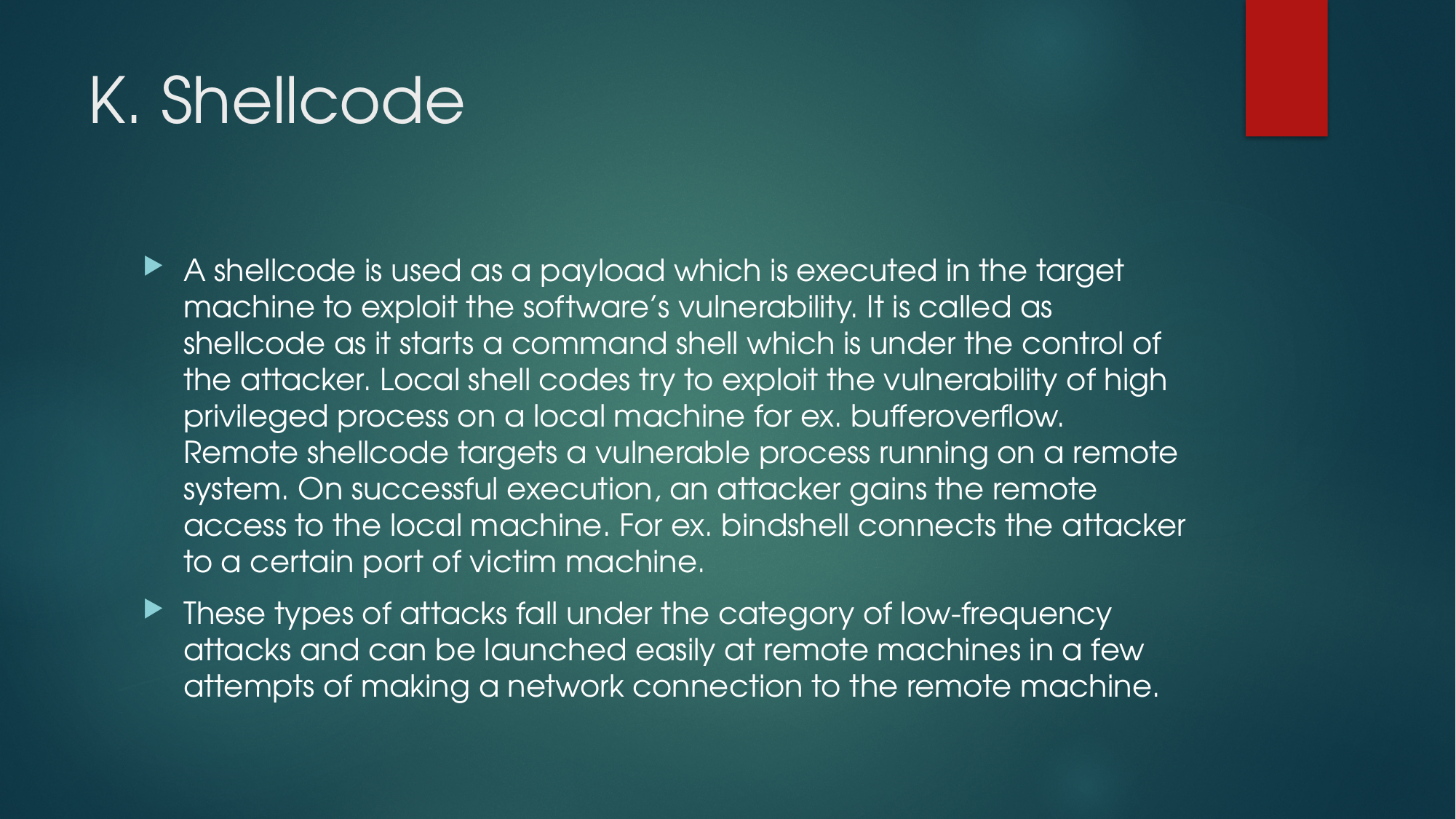

# K. Shellcode
A shellcode is used as a payload which is executed in the target machine to exploit the software’s vulnerability. It is called as shellcode as it starts a command shell which is under the control of the attacker. Local shell codes try to exploit the vulnerability of high privileged process on a local machine for ex. bufferoverflow. Remote shellcode targets a vulnerable process running on a remote system. On successful execution, an attacker gains the remote access to the local machine. For ex. bindshell connects the attacker to a certain port of victim machine.
These types of attacks fall under the category of low-frequency attacks and can be launched easily at remote machines in a few attempts of making a network connection to the remote machine.